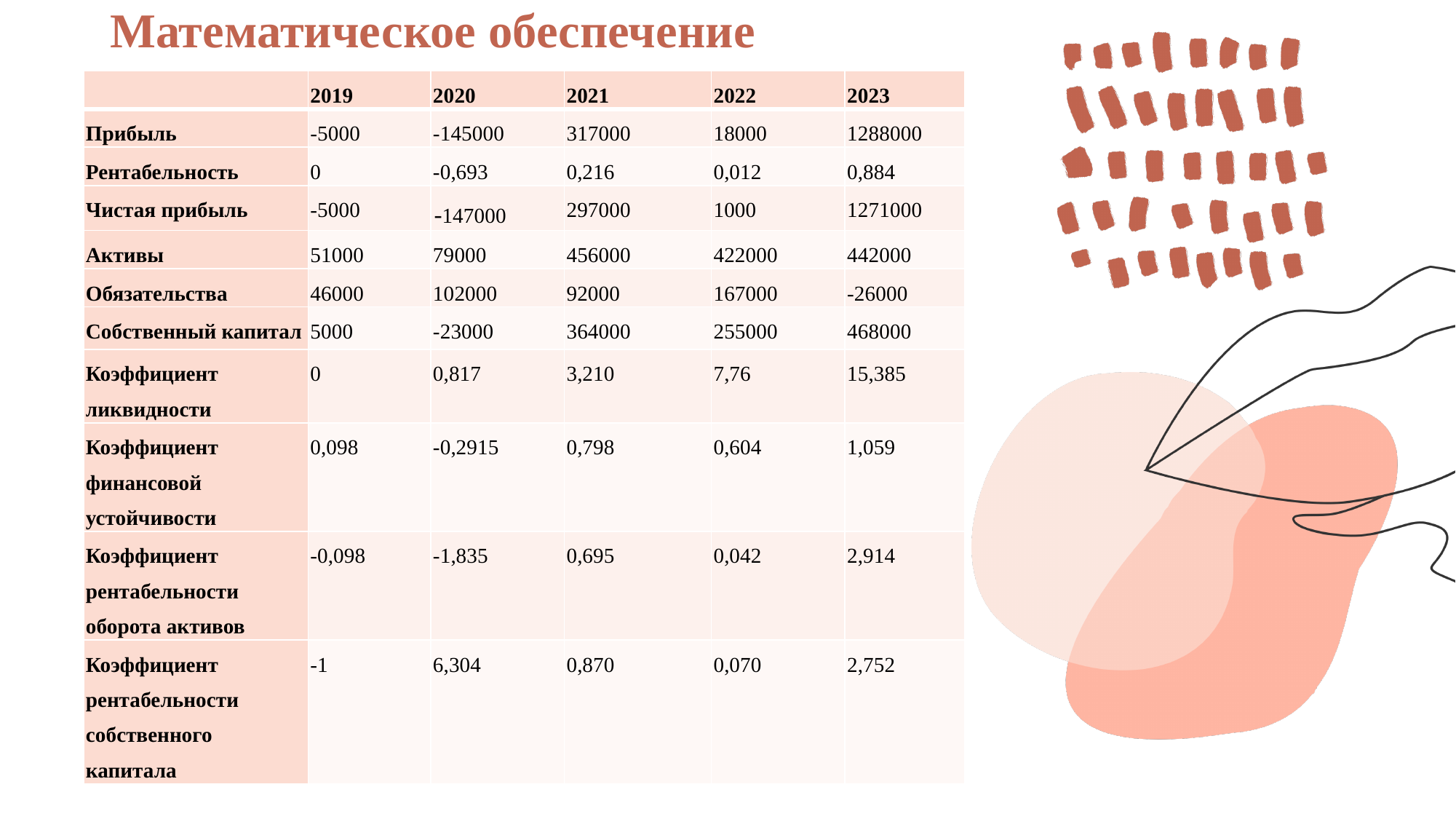

# Математическое обеспечение
|  | 2019 | 2020 | 2021 | 2022 | 2023 |
| --- | --- | --- | --- | --- | --- |
| Прибыль | -5000 | -145000 | 317000 | 18000 | 1288000 |
| Рентабельность | 0 | -0,693 | 0,216 | 0,012 | 0,884 |
| Чистая прибыль | -5000 | -147000 | 297000 | 1000 | 1271000 |
| Активы | 51000 | 79000 | 456000 | 422000 | 442000 |
| Обязательства | 46000 | 102000 | 92000 | 167000 | -26000 |
| Собственный капитал | 5000 | -23000 | 364000 | 255000 | 468000 |
| Коэффициент ликвидности | 0 | 0,817 | 3,210 | 7,76 | 15,385 |
| Коэффициент финансовой устойчивости | 0,098 | -0,2915 | 0,798 | 0,604 | 1,059 |
| Коэффициент рентабельности оборота активов | -0,098 | -1,835 | 0,695 | 0,042 | 2,914 |
| Коэффициент рентабельности собственного капитала | -1 | 6,304 | 0,870 | 0,070 | 2,752 |